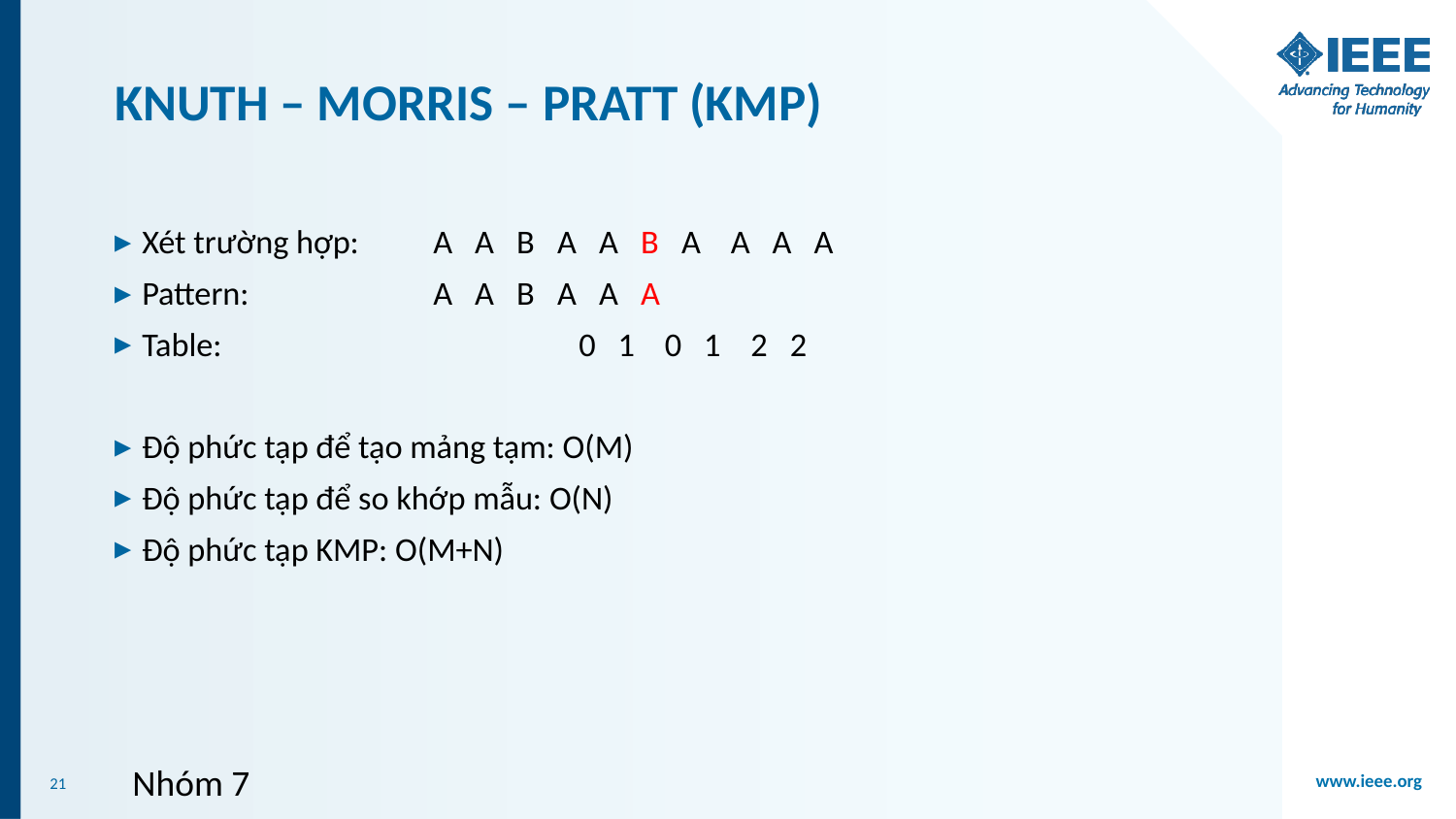

# KNUTH – MORRIS – PRATT (KMP)

Xét trường hợp: 	A   A   B   A   A   B   A    A   A   A
Pattern: 		A   A   B   A   A   A
Table:			0   1    0   1    2   2

Độ phức tạp để tạo mảng tạm: O(M)
Độ phức tạp để so khớp mẫu: O(N)
Độ phức tạp KMP: O(M+N)

Nhóm 7
21